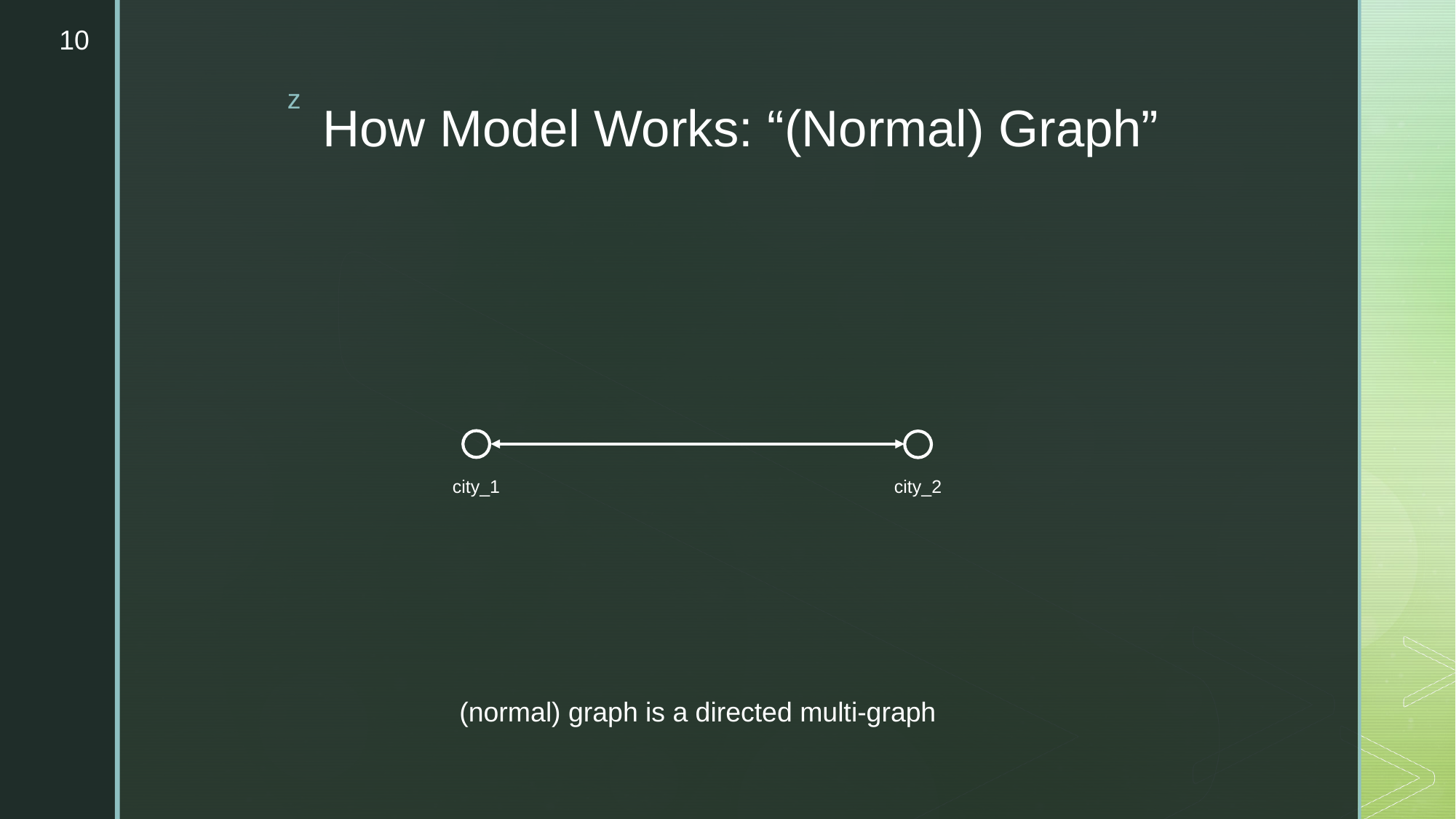

10
# How Model Works: “(Normal) Graph”

city_2
city_1
(normal) graph is a directed multi-graph